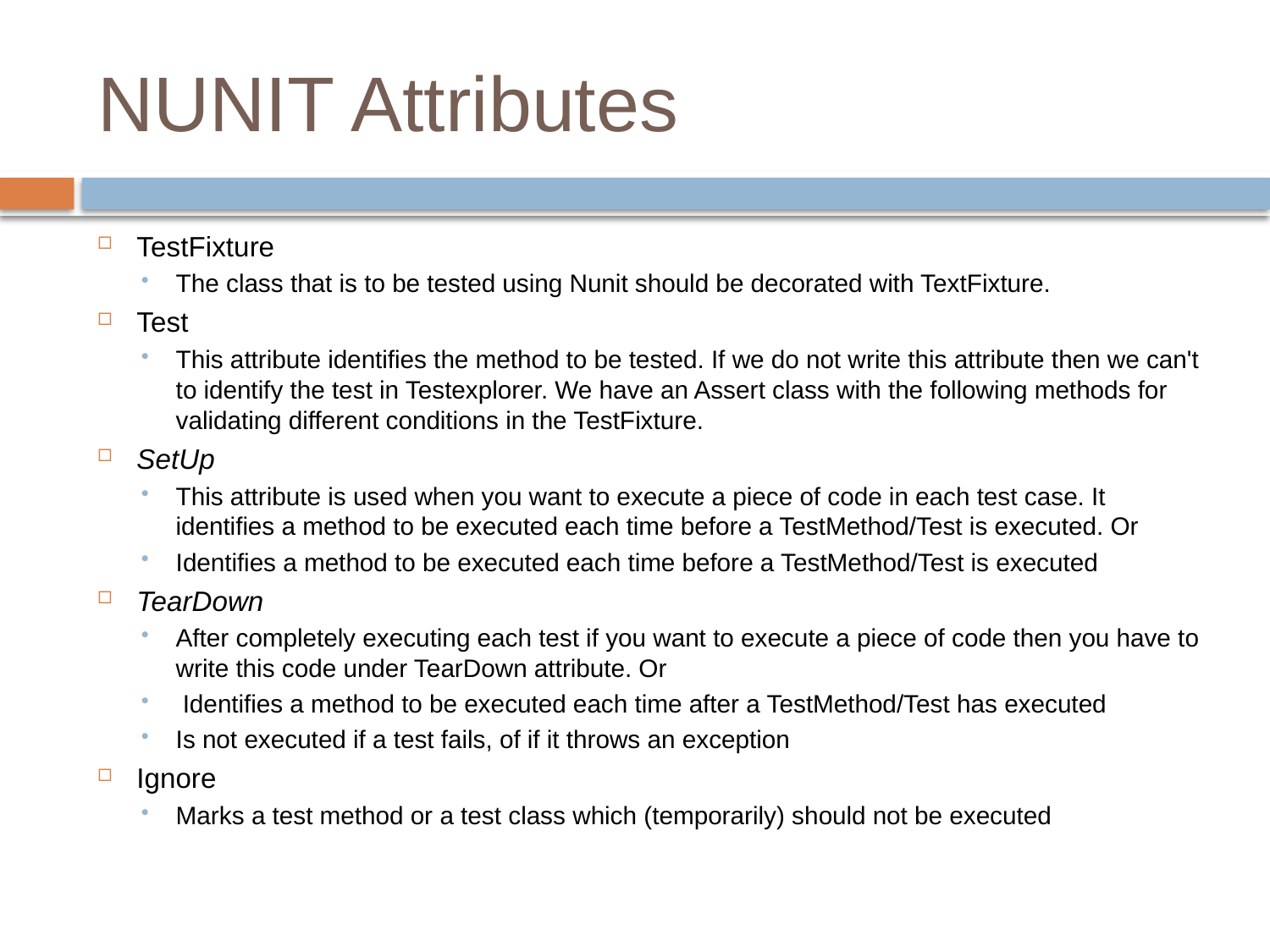

# NUNIT Attributes
TestFixture
The class that is to be tested using Nunit should be decorated with TextFixture.
Test
This attribute identifies the method to be tested. If we do not write this attribute then we can't to identify the test in Testexplorer. We have an Assert class with the following methods for validating different conditions in the TestFixture.
SetUp
This attribute is used when you want to execute a piece of code in each test case. It identifies a method to be executed each time before a TestMethod/Test is executed. Or
Identifies a method to be executed each time before a TestMethod/Test is executed
TearDown
After completely executing each test if you want to execute a piece of code then you have to write this code under TearDown attribute. Or
 Identifies a method to be executed each time after a TestMethod/Test has executed
Is not executed if a test fails, of if it throws an exception
Ignore
Marks a test method or a test class which (temporarily) should not be executed